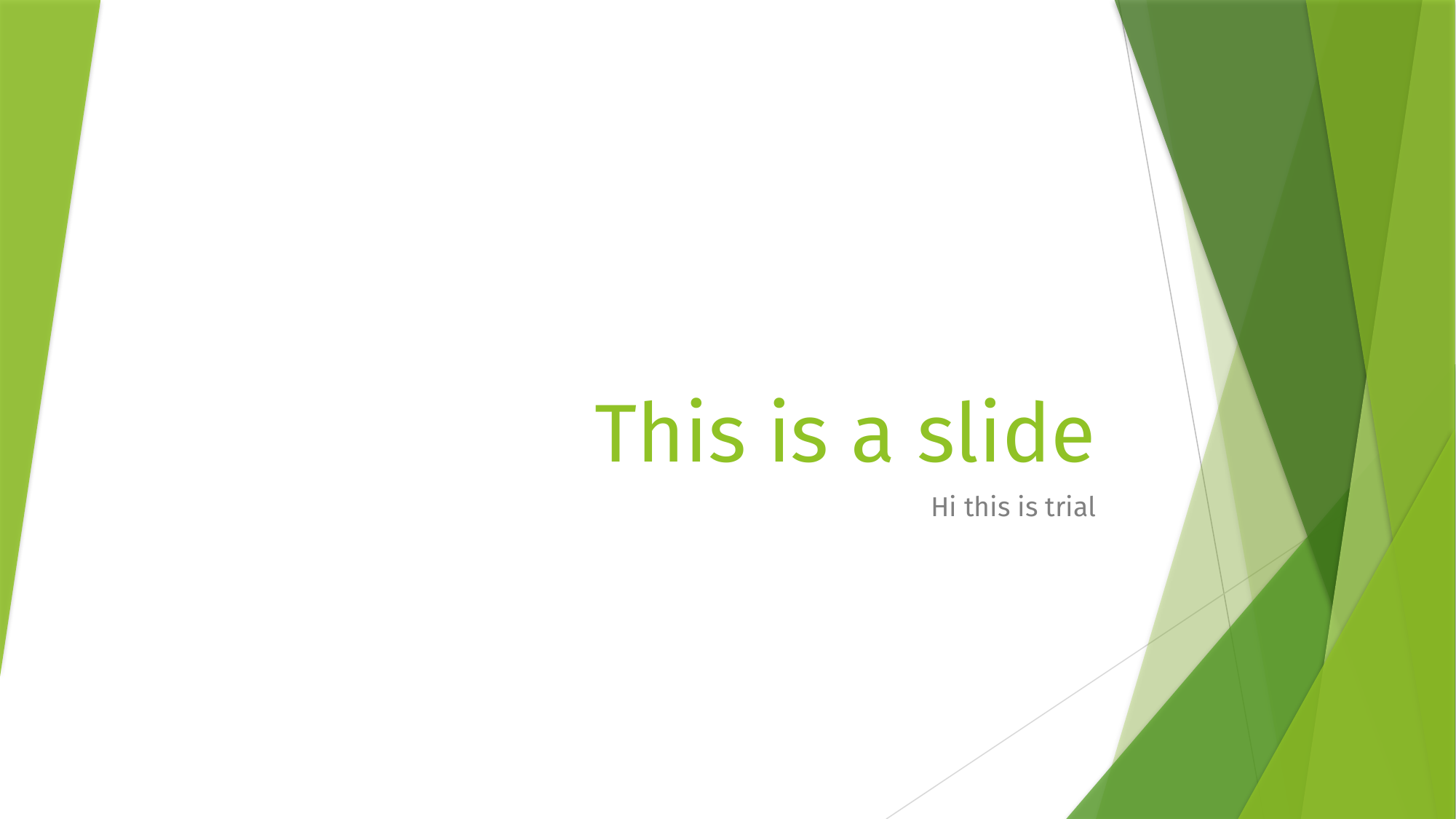

# This is a slide
Hi this is trial